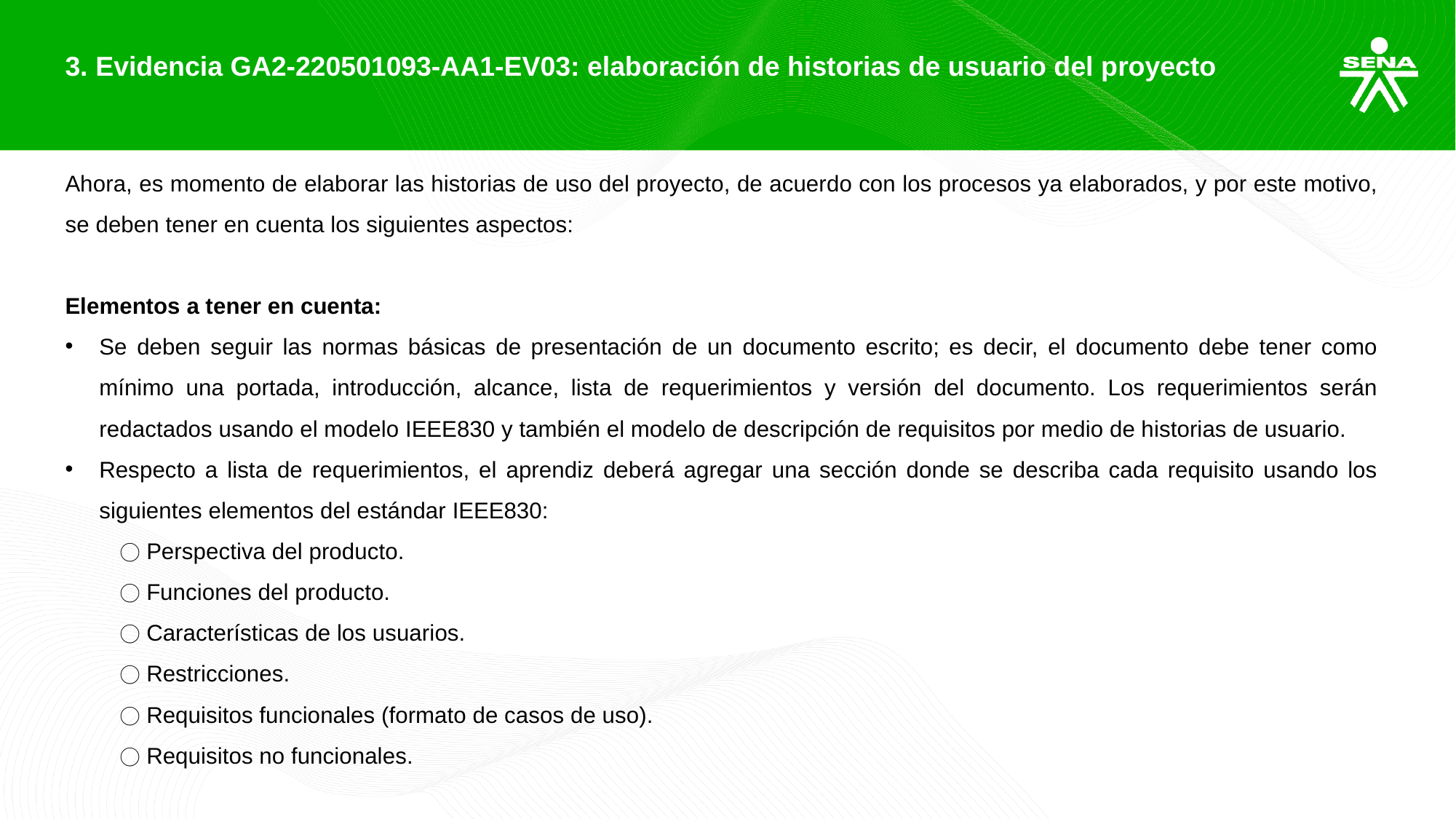

3. Evidencia GA2-220501093-AA1-EV03: elaboración de historias de usuario del proyecto
Ahora, es momento de elaborar las historias de uso del proyecto, de acuerdo con los procesos ya elaborados, y por este motivo, se deben tener en cuenta los siguientes aspectos:

Elementos a tener en cuenta:
Se deben seguir las normas básicas de presentación de un documento escrito; es decir, el documento debe tener como mínimo una portada, introducción, alcance, lista de requerimientos y versión del documento. Los requerimientos serán redactados usando el modelo IEEE830 y también el modelo de descripción de requisitos por medio de historias de usuario.
Respecto a lista de requerimientos, el aprendiz deberá agregar una sección donde se describa cada requisito usando los siguientes elementos del estándar IEEE830:
🌕 Perspectiva del producto.
🌕 Funciones del producto.
🌕 Características de los usuarios.
🌕 Restricciones.
🌕 Requisitos funcionales (formato de casos de uso).
🌕 Requisitos no funcionales.